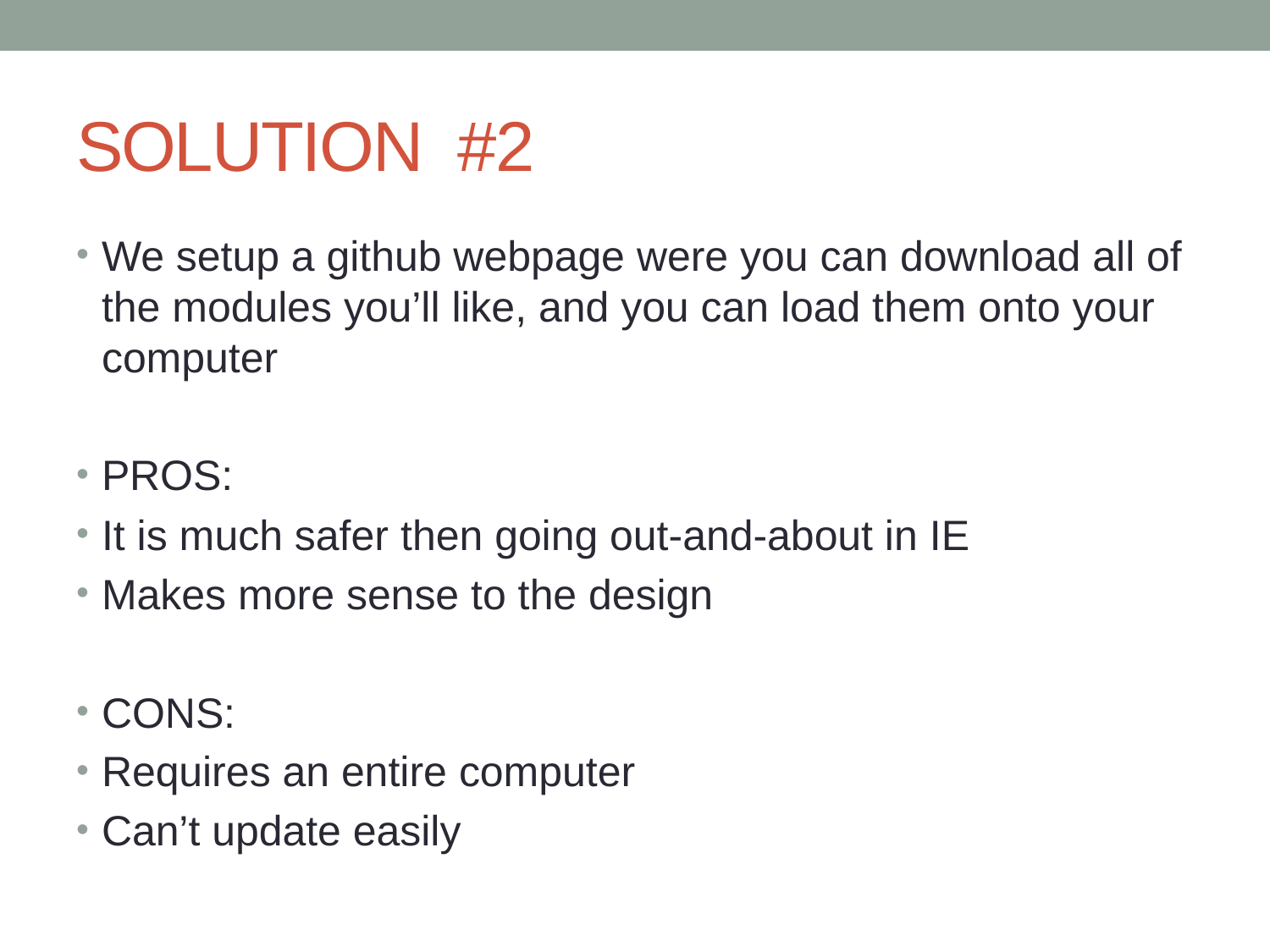

# SOLUTION  #2
We setup a github webpage were you can download all of the modules you’ll like, and you can load them onto your computer

PROS:
It is much safer then going out-and-about in IE
Makes more sense to the design

CONS:
Requires an entire computer
Can’t update easily